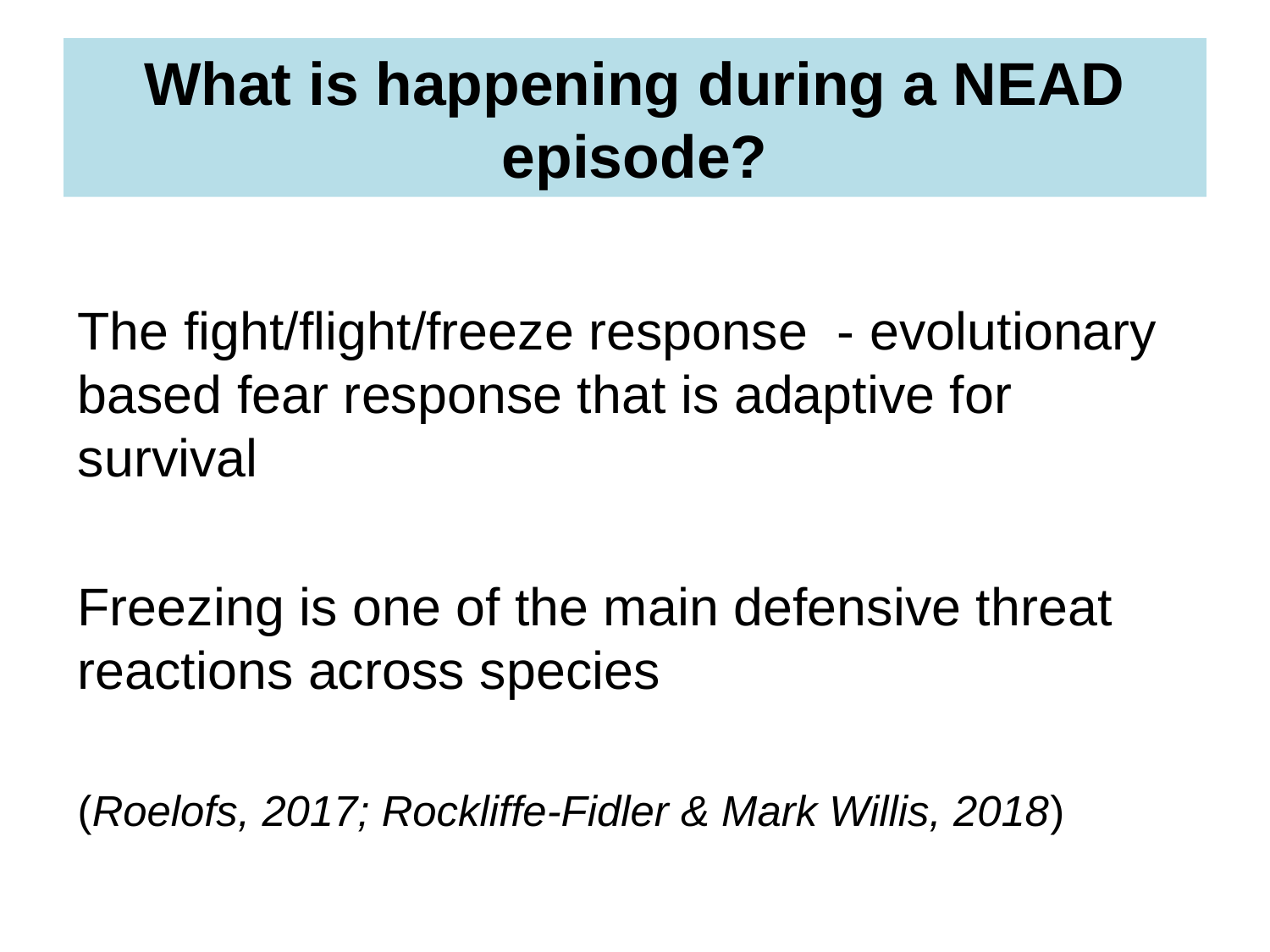

# What is happening during a NEAD episode?

The fight/flight/freeze response  - evolutionary based fear response that is adaptive for survival

Freezing is one of the main defensive threat reactions across species

(Roelofs, 2017; Rockliffe-Fidler & Mark Willis, 2018)